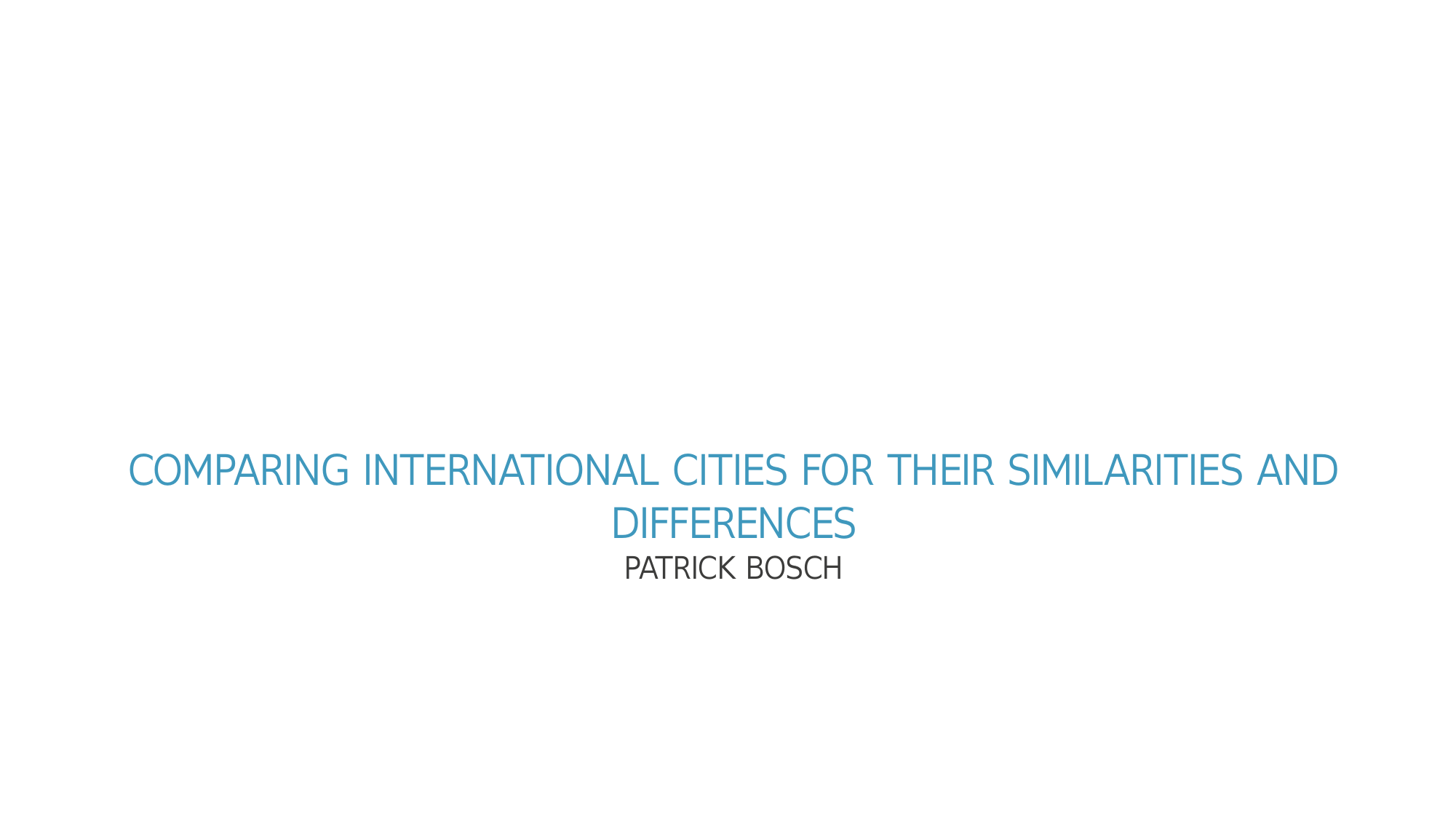

# Comparing international cities for their similarities and differences
Patrick Bosch